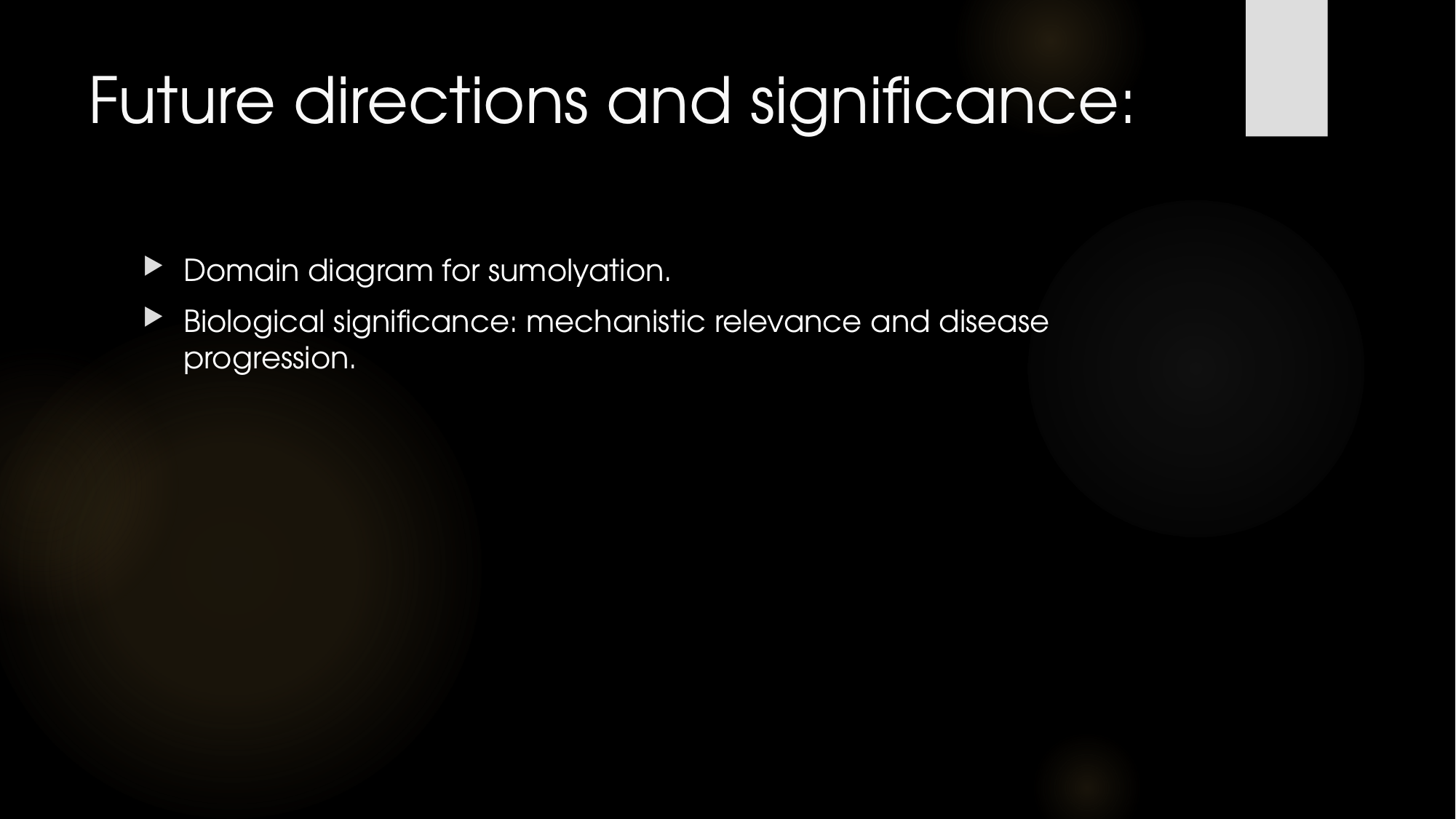

# Future directions and significance:
Domain diagram for sumolyation.
Biological significance: mechanistic relevance and disease progression.